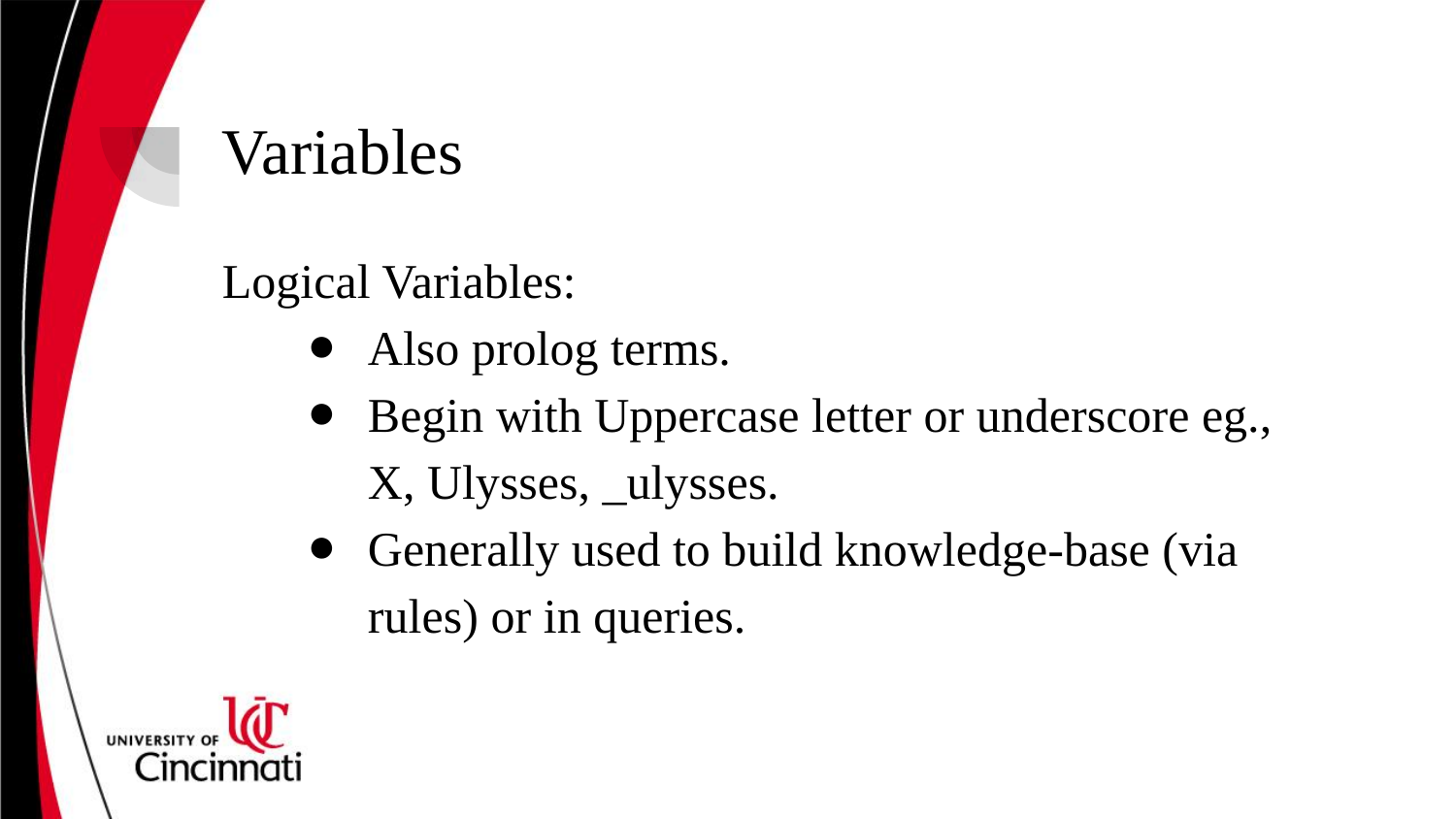

# Variables
Logical Variables:
Also prolog terms.
Begin with Uppercase letter or underscore eg., X, Ulysses, _ulysses.
Generally used to build knowledge-base (via rules) or in queries.